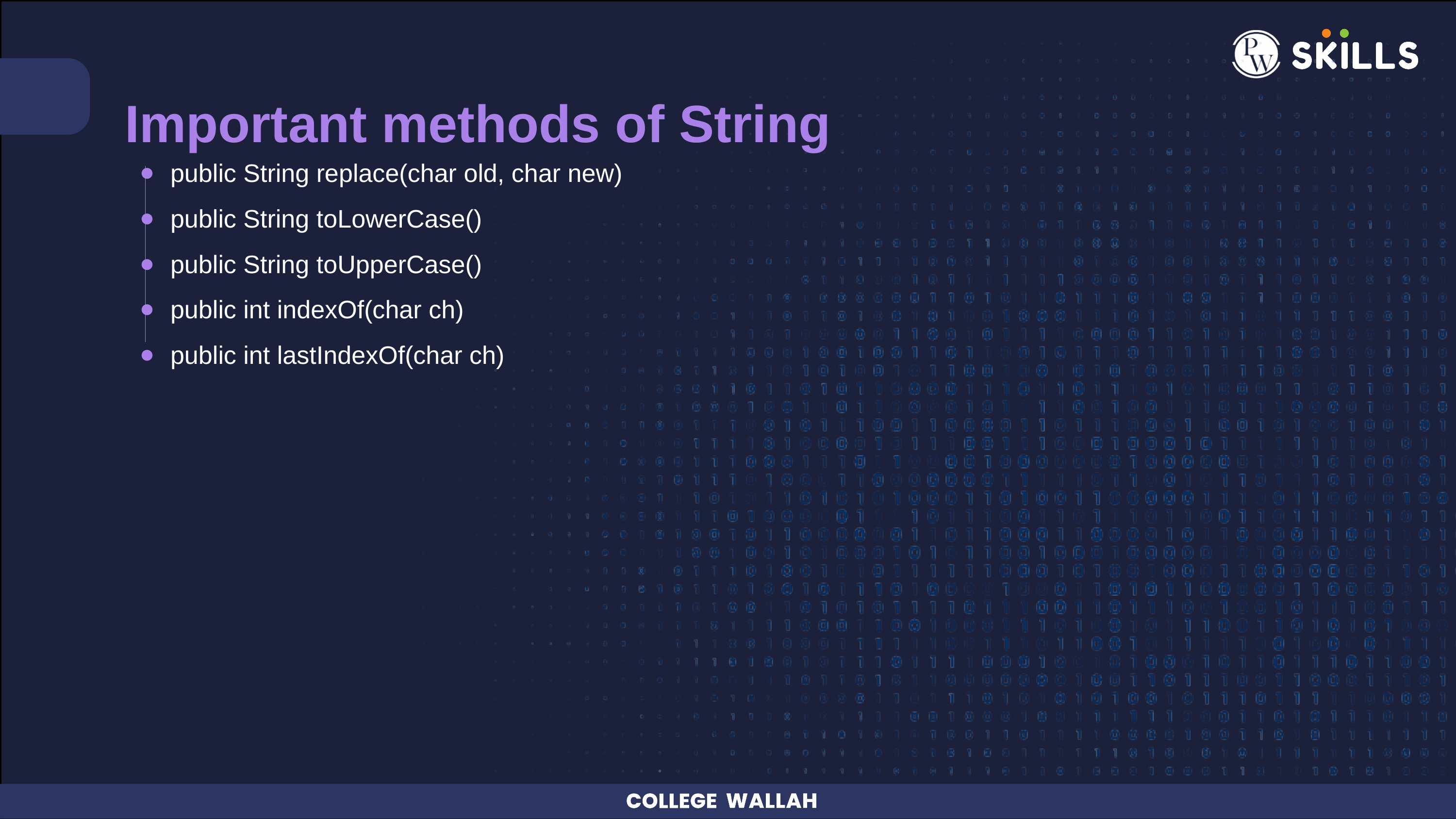

Important methods of String
public String replace(char old, char new)
public String toLowerCase()
public String toUpperCase()
public int indexOf(char ch)
public int lastIndexOf(char ch)